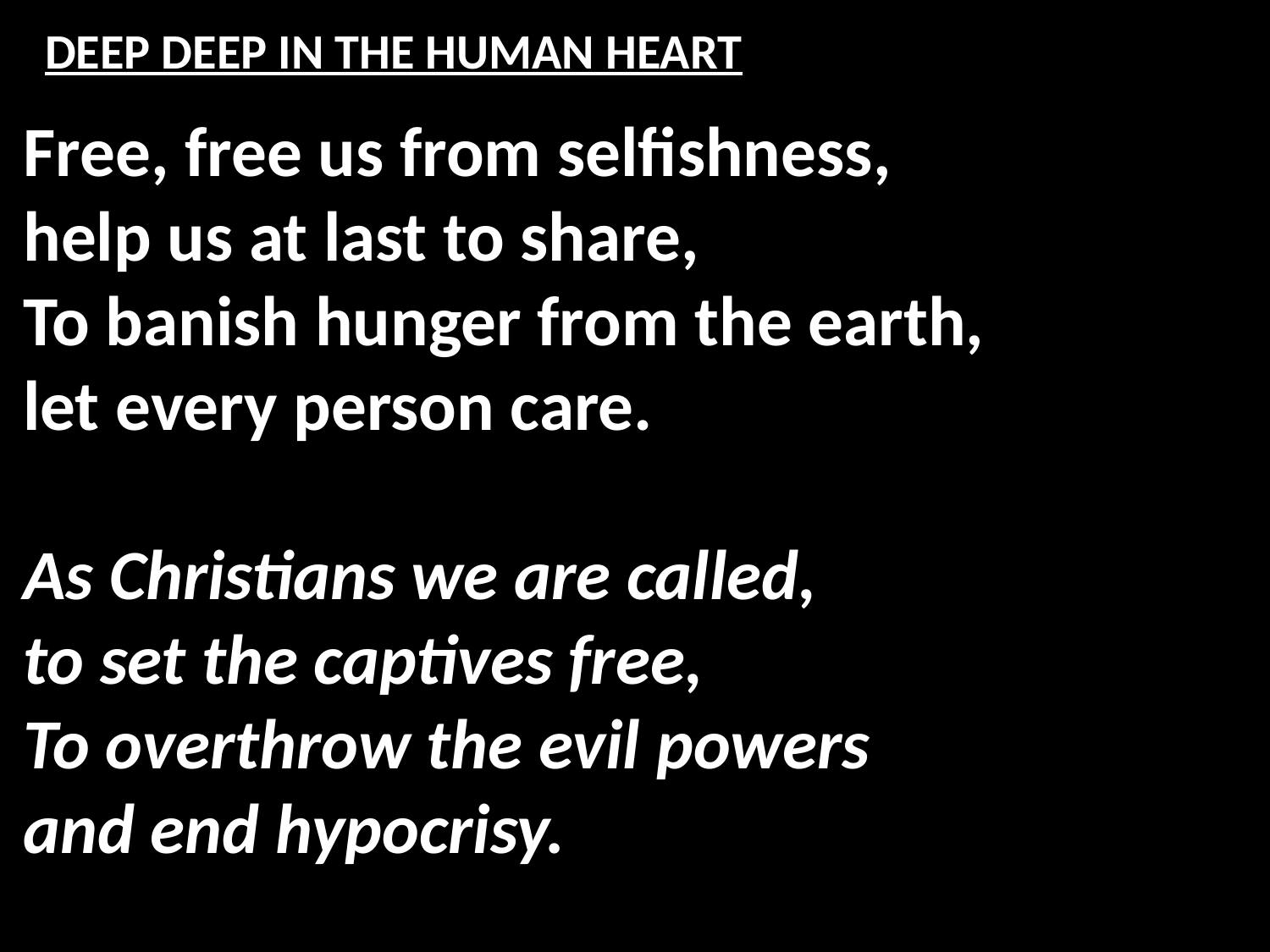

# DEEP DEEP IN THE HUMAN HEART
Free, free us from selfishness,
help us at last to share,
To banish hunger from the earth,
let every person care.

As Christians we are called,
to set the captives free,
To overthrow the evil powers
and end hypocrisy.